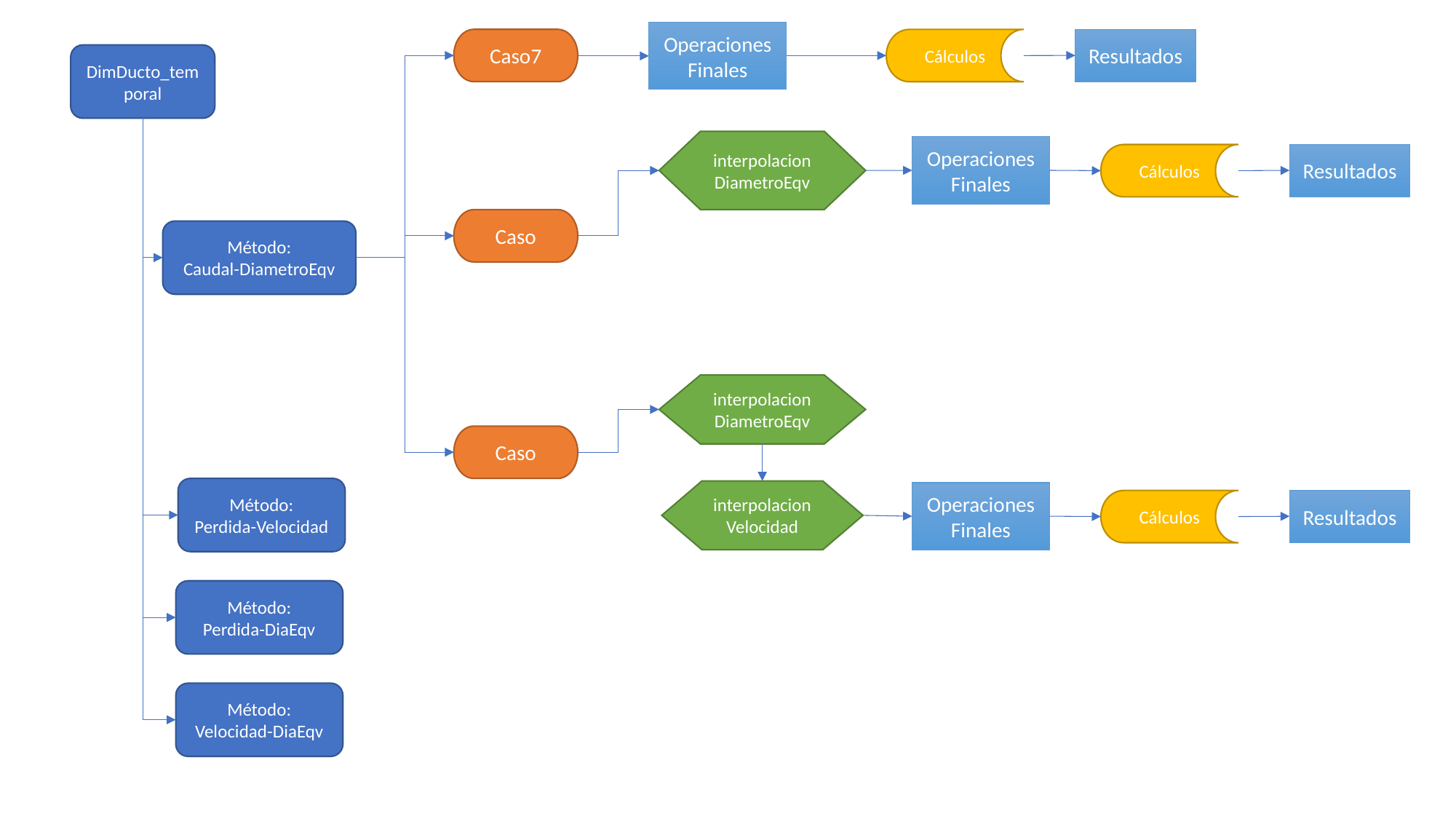

OperacionesFinales
Caso7
Resultados
Cálculos
DimDucto_temporal
interpolacionDiametroEqv
OperacionesFinales
Resultados
Cálculos
Caso
Método:
Caudal-DiametroEqv
interpolacionDiametroEqv
Caso
Método:
Perdida-Velocidad
interpolacionVelocidad
OperacionesFinales
Resultados
Cálculos
Método:
Perdida-DiaEqv
Método:
Velocidad-DiaEqv